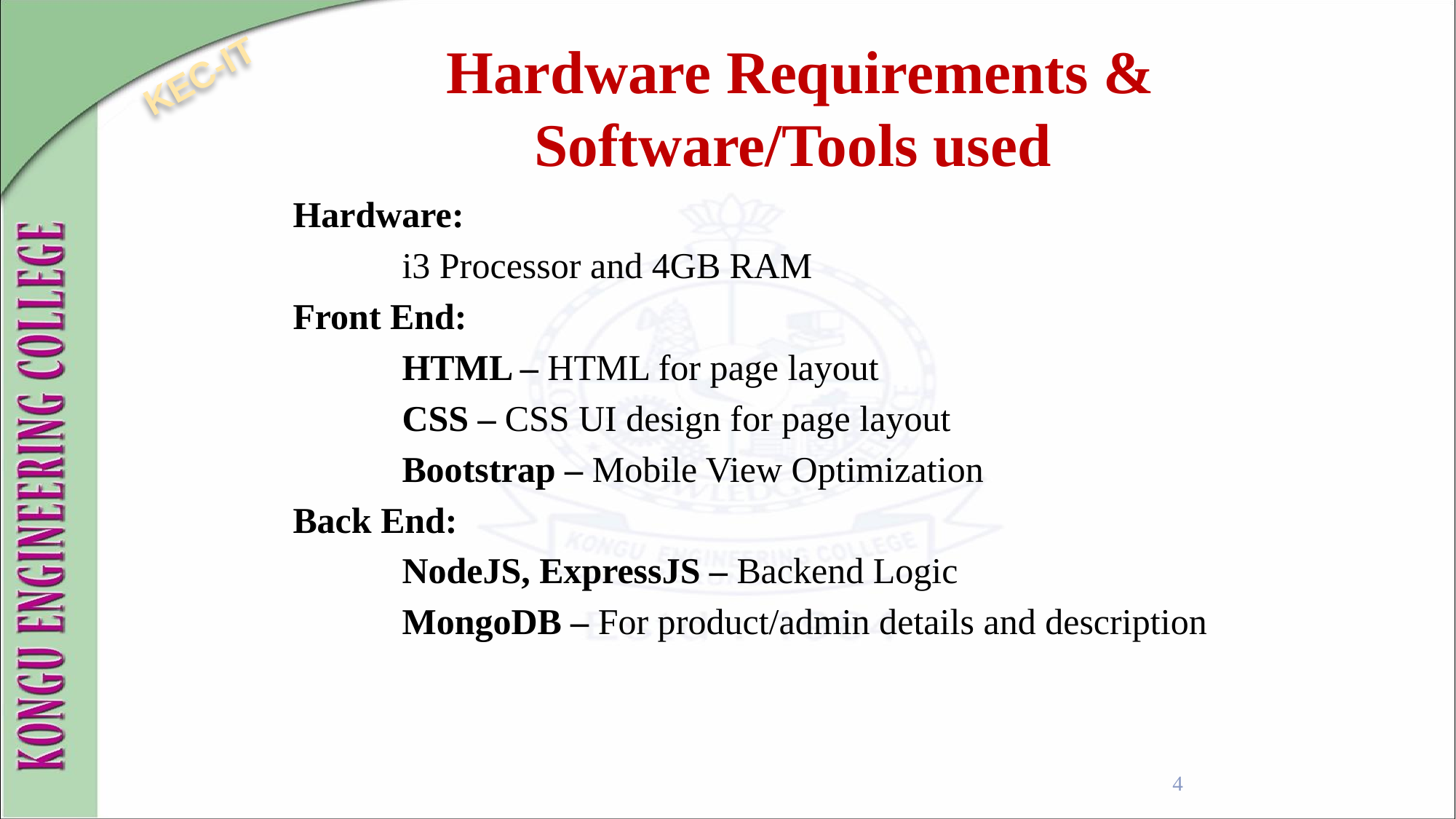

Hardware Requirements & Software/Tools used
KEC-IT
Hardware:
           	i3 Processor and 4GB RAM
Front End:
	HTML – HTML for page layout
	CSS – CSS UI design for page layout
	Bootstrap – Mobile View Optimization
Back End:
	NodeJS, ExpressJS – Backend Logic
	MongoDB – For product/admin details and description

4